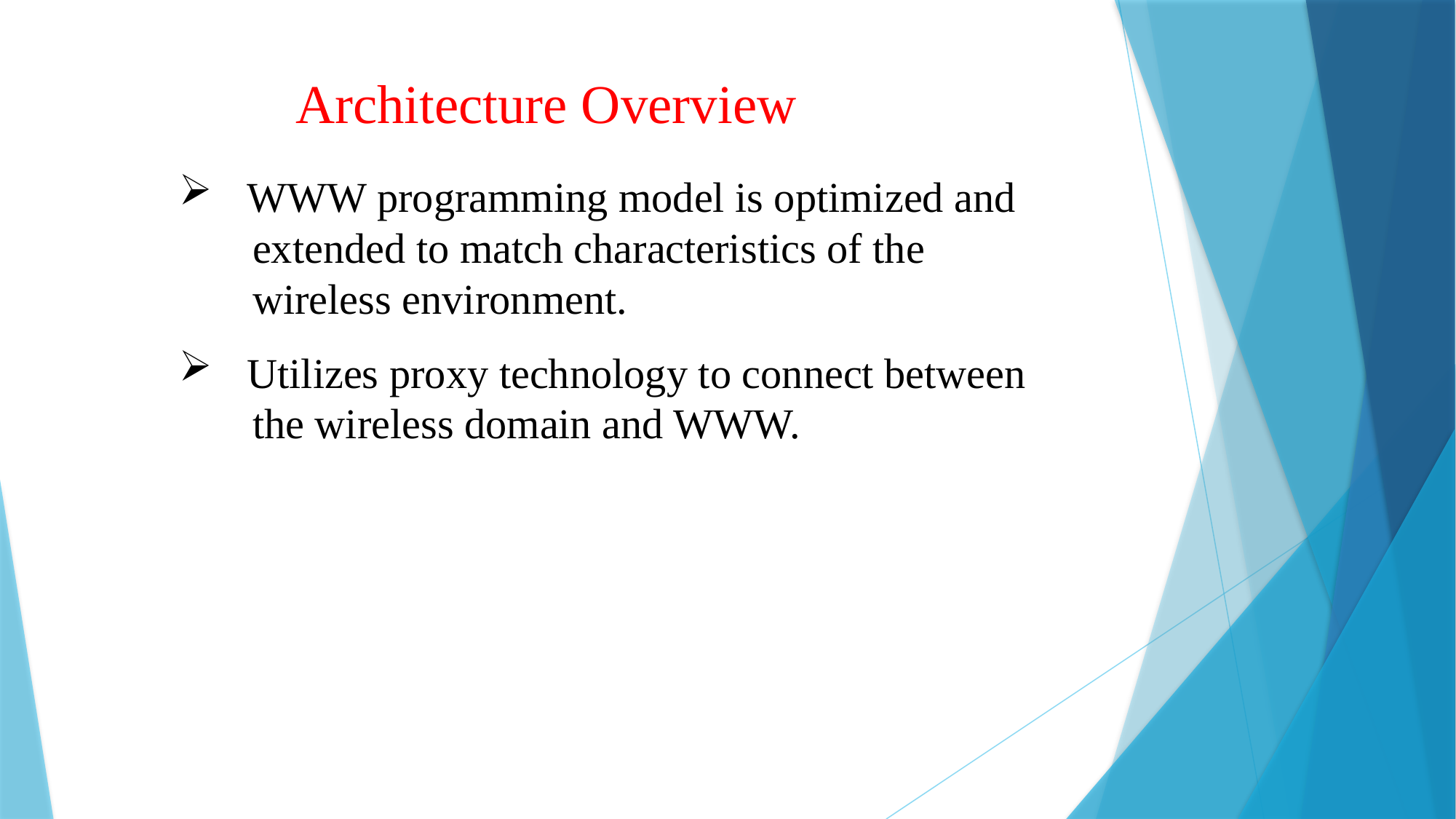

Architecture Overview
WWW programming model is optimized and
       extended to match characteristics of the
       wireless environment.
Utilizes proxy technology to connect between
       the wireless domain and WWW.